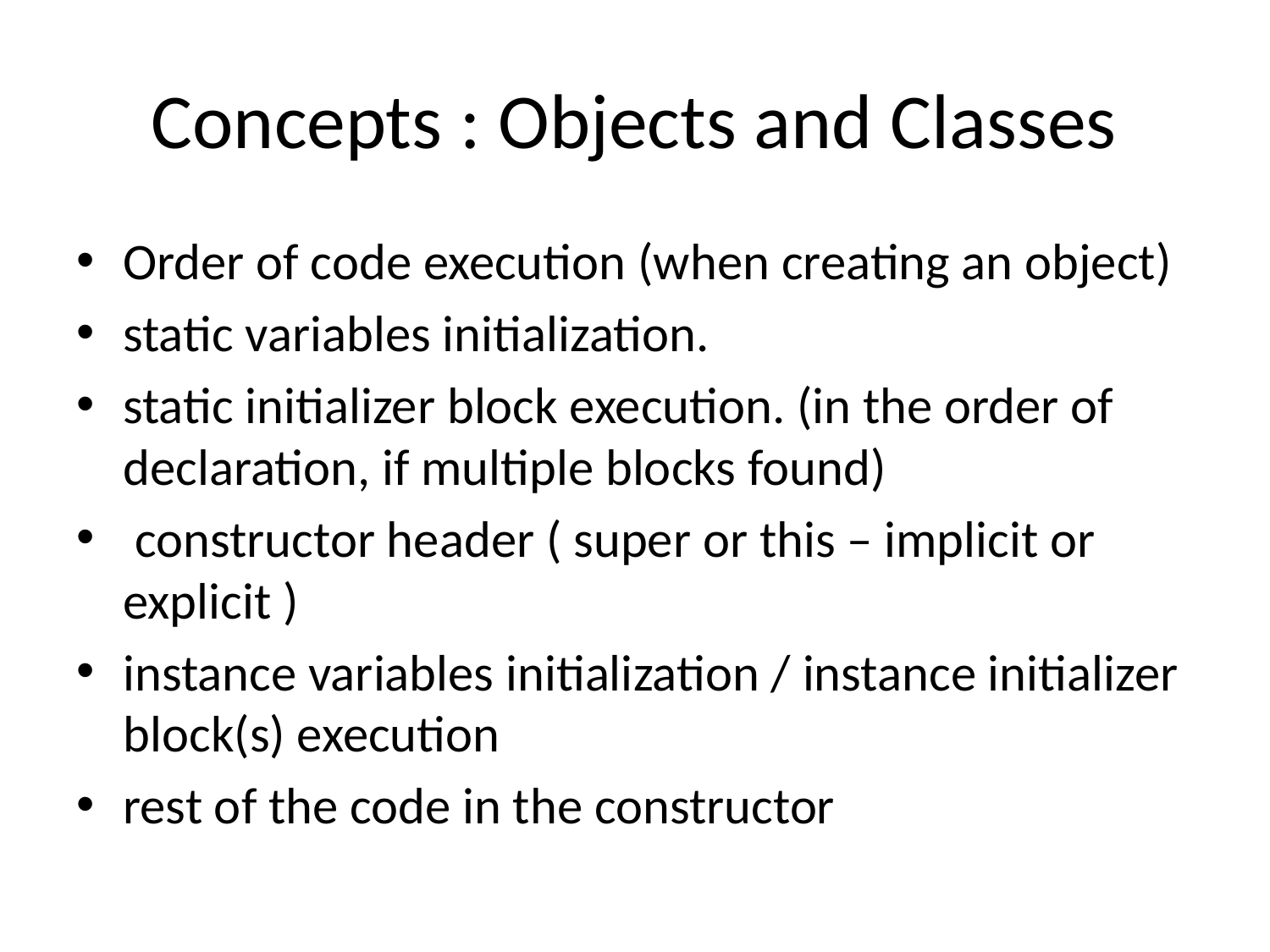

# Concepts : Objects and Classes
Order of code execution (when creating an object)
static variables initialization.
static initializer block execution. (in the order of declaration, if multiple blocks found)
 constructor header ( super or this – implicit or explicit )
instance variables initialization / instance initializer block(s) execution
rest of the code in the constructor